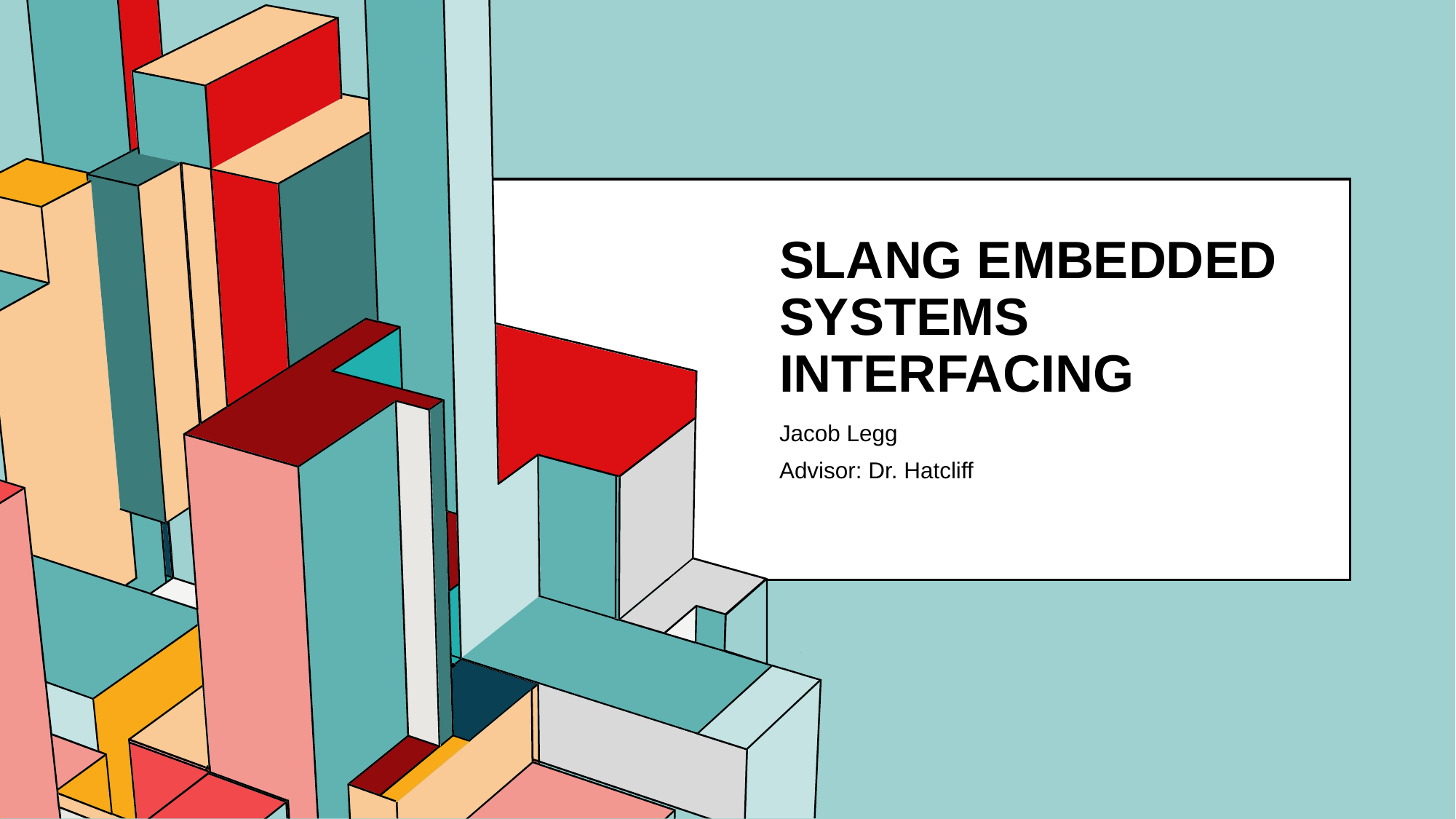

# Slang Embedded Systems Interfacing
Jacob Legg
Advisor: Dr. Hatcliff